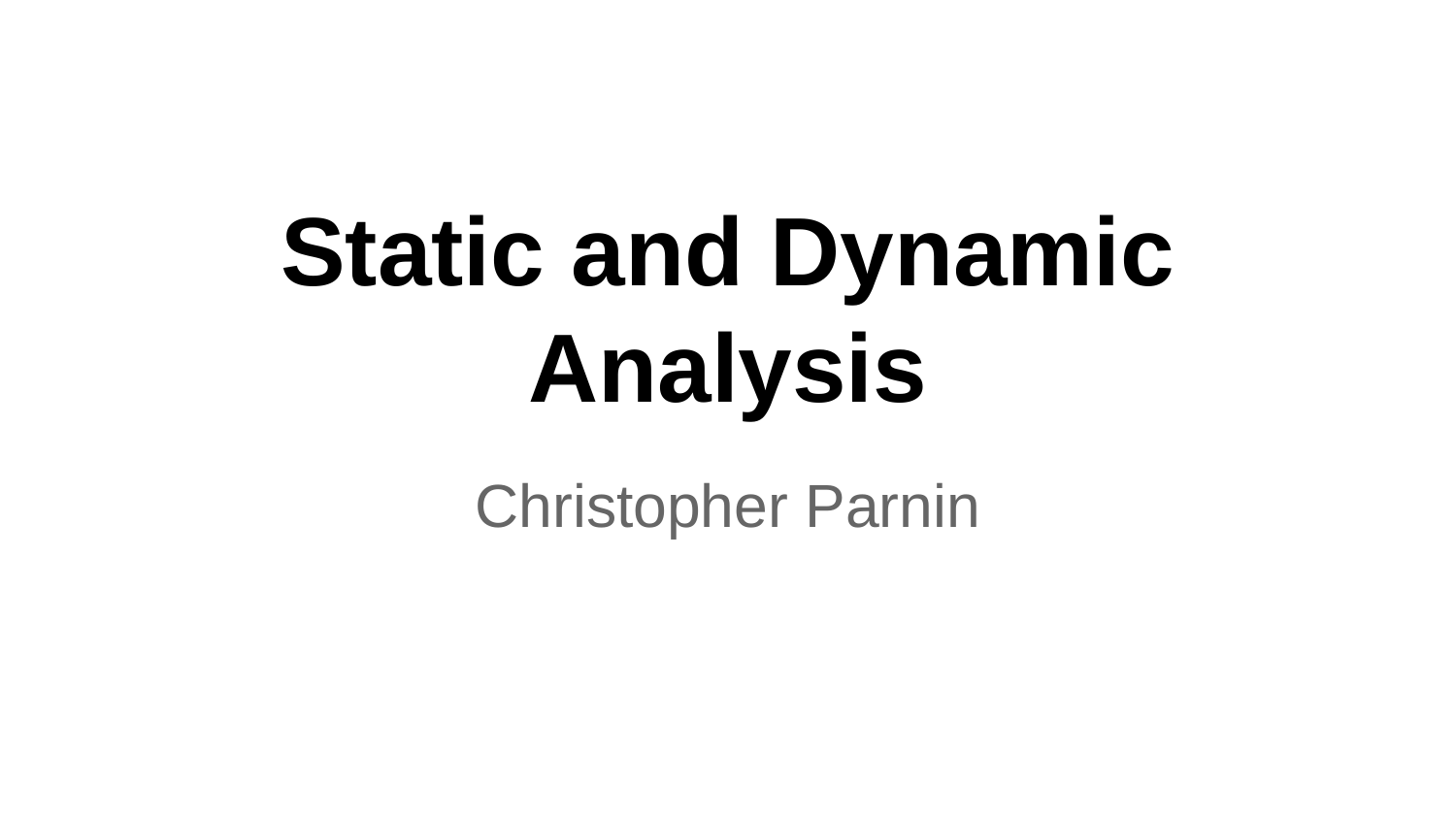

# Static and Dynamic Analysis
Christopher Parnin